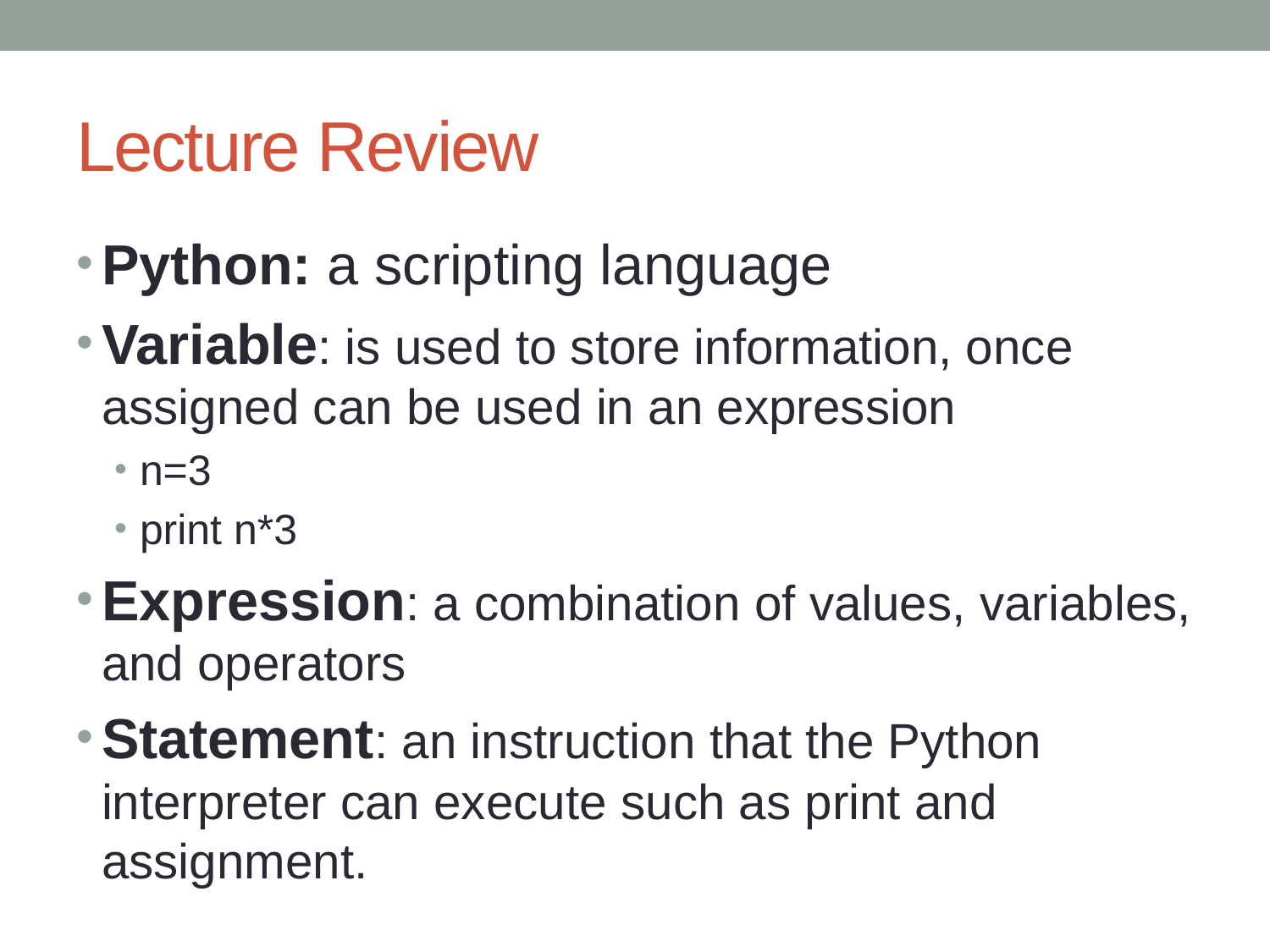

# Lecture Review
Python: a scripting language
Variable: is used to store information, once assigned can be used in an expression
n=3
print n*3
Expression: a combination of values, variables, and operators
Statement: an instruction that the Python interpreter can execute such as print and assignment.